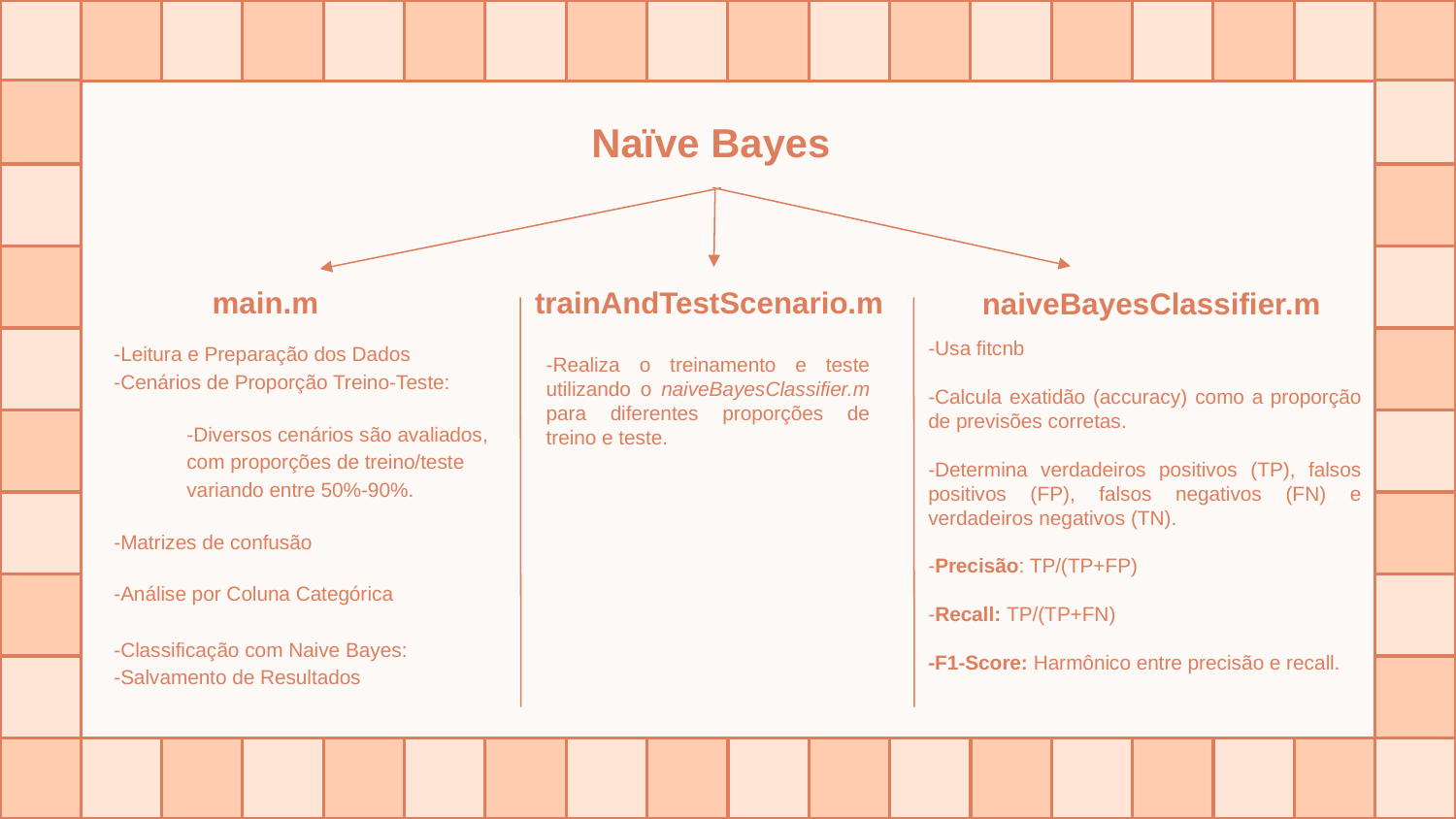

# Naïve Bayes

main.m
trainAndTestScenario.m
naiveBayesClassifier.m
-Usa fitcnb
-Calcula exatidão (accuracy) como a proporção de previsões corretas.
-Determina verdadeiros positivos (TP), falsos positivos (FP), falsos negativos (FN) e verdadeiros negativos (TN).
-Precisão: TP/(TP+FP)
-Recall: TP/(TP+FN)
-F1-Score: Harmônico entre precisão e recall.
-Leitura e Preparação dos Dados
-Cenários de Proporção Treino-Teste:
-Diversos cenários são avaliados, com proporções de treino/teste variando entre 50%-90%.
-Matrizes de confusão
-Análise por Coluna Categórica

-Classificação com Naive Bayes:
-Salvamento de Resultados
-Realiza o treinamento e teste utilizando o naiveBayesClassifier.m para diferentes proporções de treino e teste.